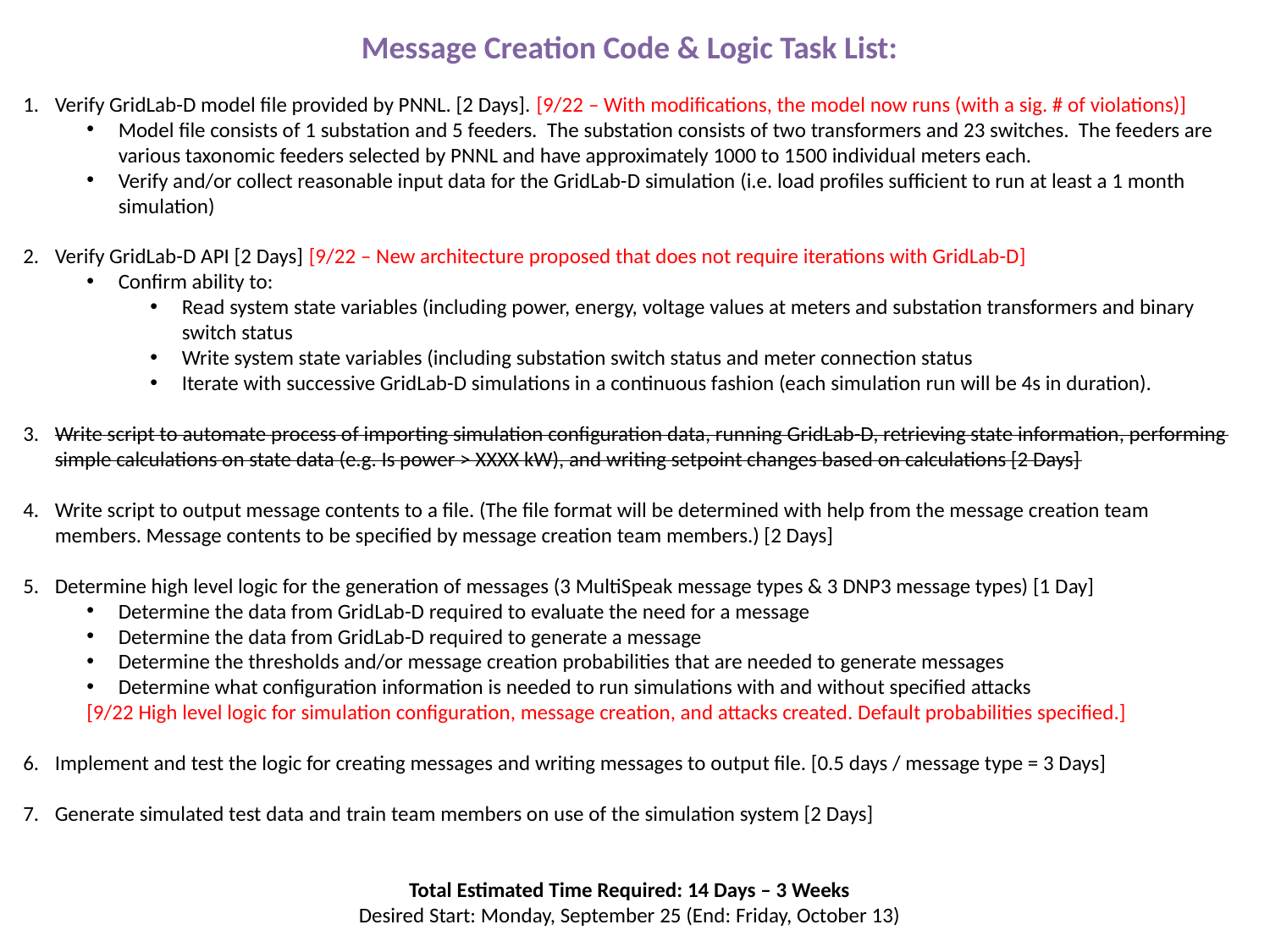

Message Creation Code & Logic Task List:

Verify GridLab-D model file provided by PNNL. [2 Days]. [9/22 – With modifications, the model now runs (with a sig. # of violations)]
Model file consists of 1 substation and 5 feeders.  The substation consists of two transformers and 23 switches.  The feeders are various taxonomic feeders selected by PNNL and have approximately 1000 to 1500 individual meters each.
Verify and/or collect reasonable input data for the GridLab-D simulation (i.e. load profiles sufficient to run at least a 1 month simulation)

Verify GridLab-D API [2 Days] [9/22 – New architecture proposed that does not require iterations with GridLab-D]
Confirm ability to:
Read system state variables (including power, energy, voltage values at meters and substation transformers and binary switch status
Write system state variables (including substation switch status and meter connection status
Iterate with successive GridLab-D simulations in a continuous fashion (each simulation run will be 4s in duration).

Write script to automate process of importing simulation configuration data, running GridLab-D, retrieving state information, performing simple calculations on state data (e.g. Is power > XXXX kW), and writing setpoint changes based on calculations [2 Days]

Write script to output message contents to a file. (The file format will be determined with help from the message creation team members. Message contents to be specified by message creation team members.) [2 Days]

Determine high level logic for the generation of messages (3 MultiSpeak message types & 3 DNP3 message types) [1 Day]
Determine the data from GridLab-D required to evaluate the need for a message
Determine the data from GridLab-D required to generate a message
Determine the thresholds and/or message creation probabilities that are needed to generate messages
Determine what configuration information is needed to run simulations with and without specified attacks
[9/22 High level logic for simulation configuration, message creation, and attacks created. Default probabilities specified.]

Implement and test the logic for creating messages and writing messages to output file. [0.5 days / message type = 3 Days]

Generate simulated test data and train team members on use of the simulation system [2 Days]

Total Estimated Time Required: 14 Days – 3 Weeks
Desired Start: Monday, September 25 (End: Friday, October 13)